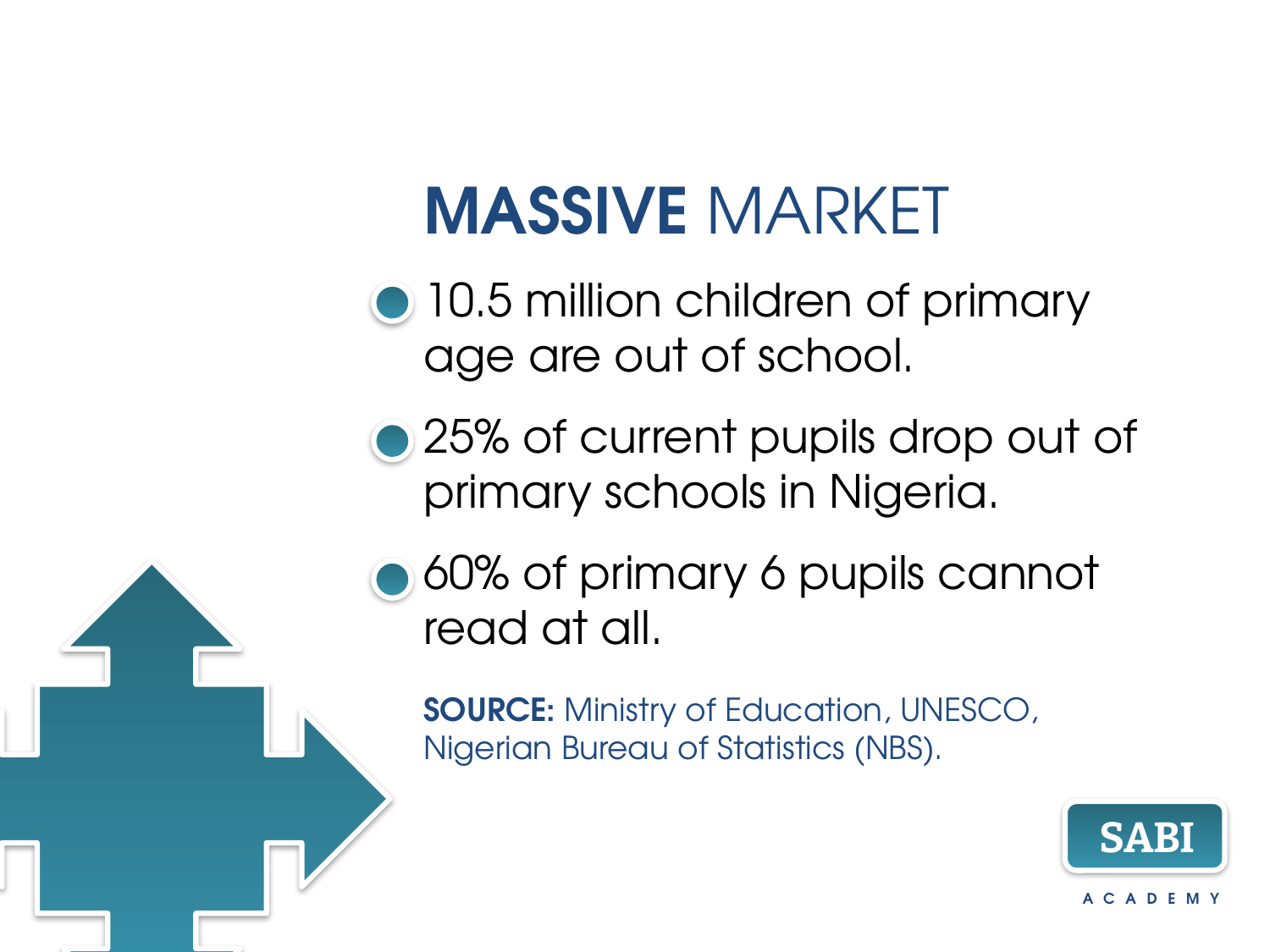

# MASSIVE MARKET
10.5 million children of primary age are out of school.

25% of current pupils drop out of primary schools in Nigeria.

60% of primary 6 pupils cannot read at all.

SOURCE: Ministry of Education, UNESCO, Nigerian Bureau of Statistics (NBS).

SABI
ACADEMY